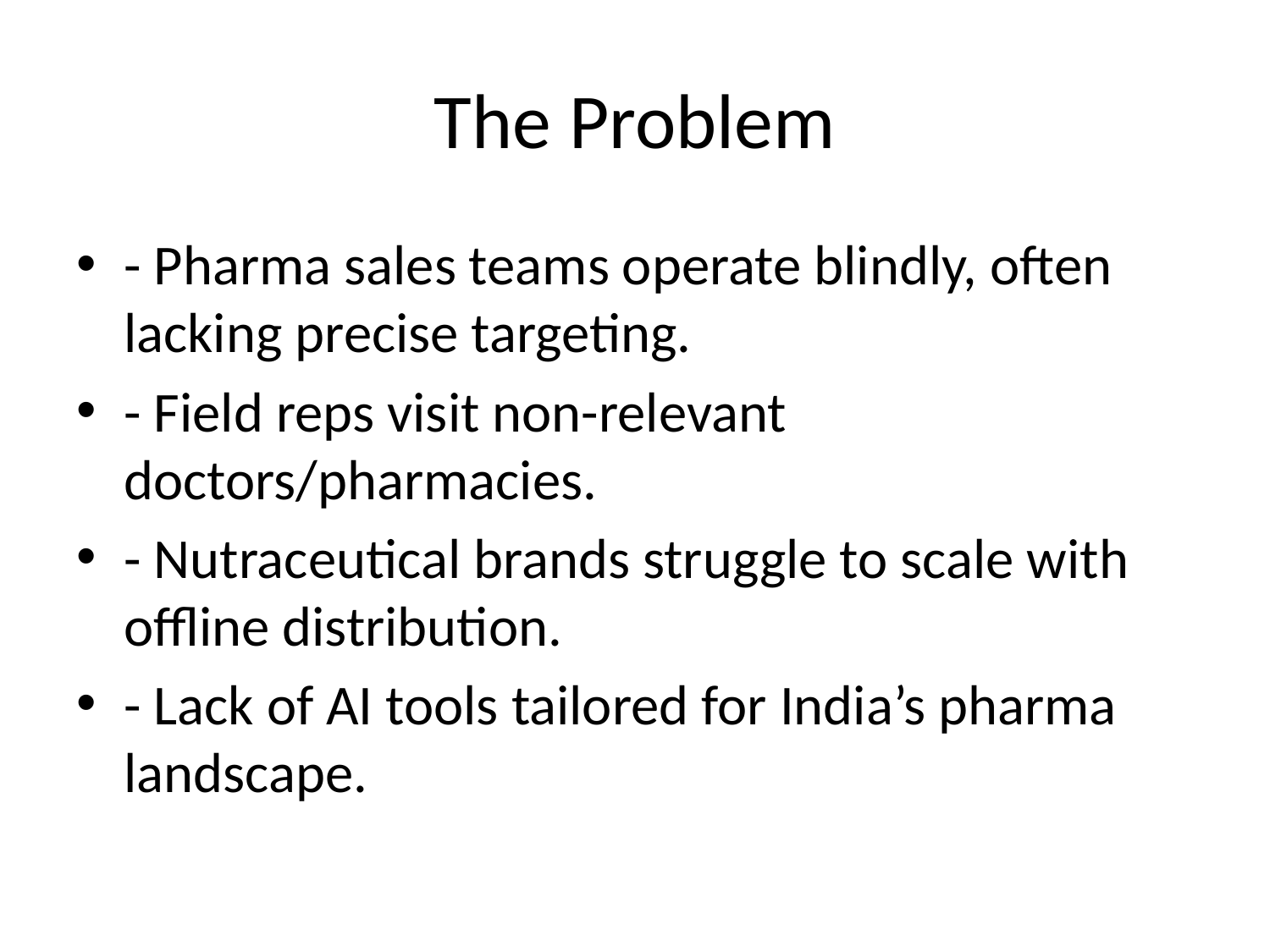

# The Problem
- Pharma sales teams operate blindly, often lacking precise targeting.
- Field reps visit non-relevant doctors/pharmacies.
- Nutraceutical brands struggle to scale with offline distribution.
- Lack of AI tools tailored for India’s pharma landscape.